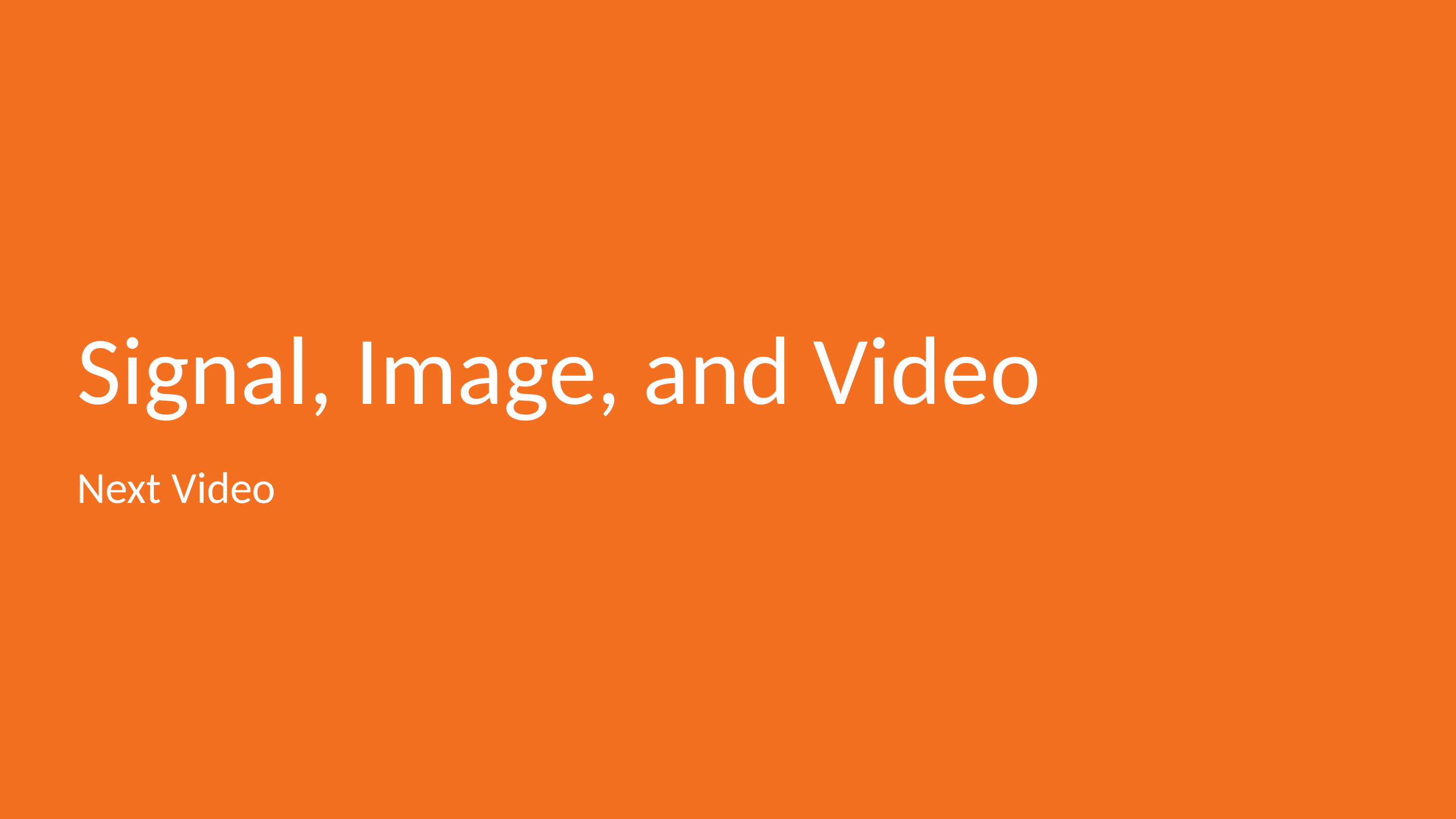

# Signal, Image, and Video
Next Video